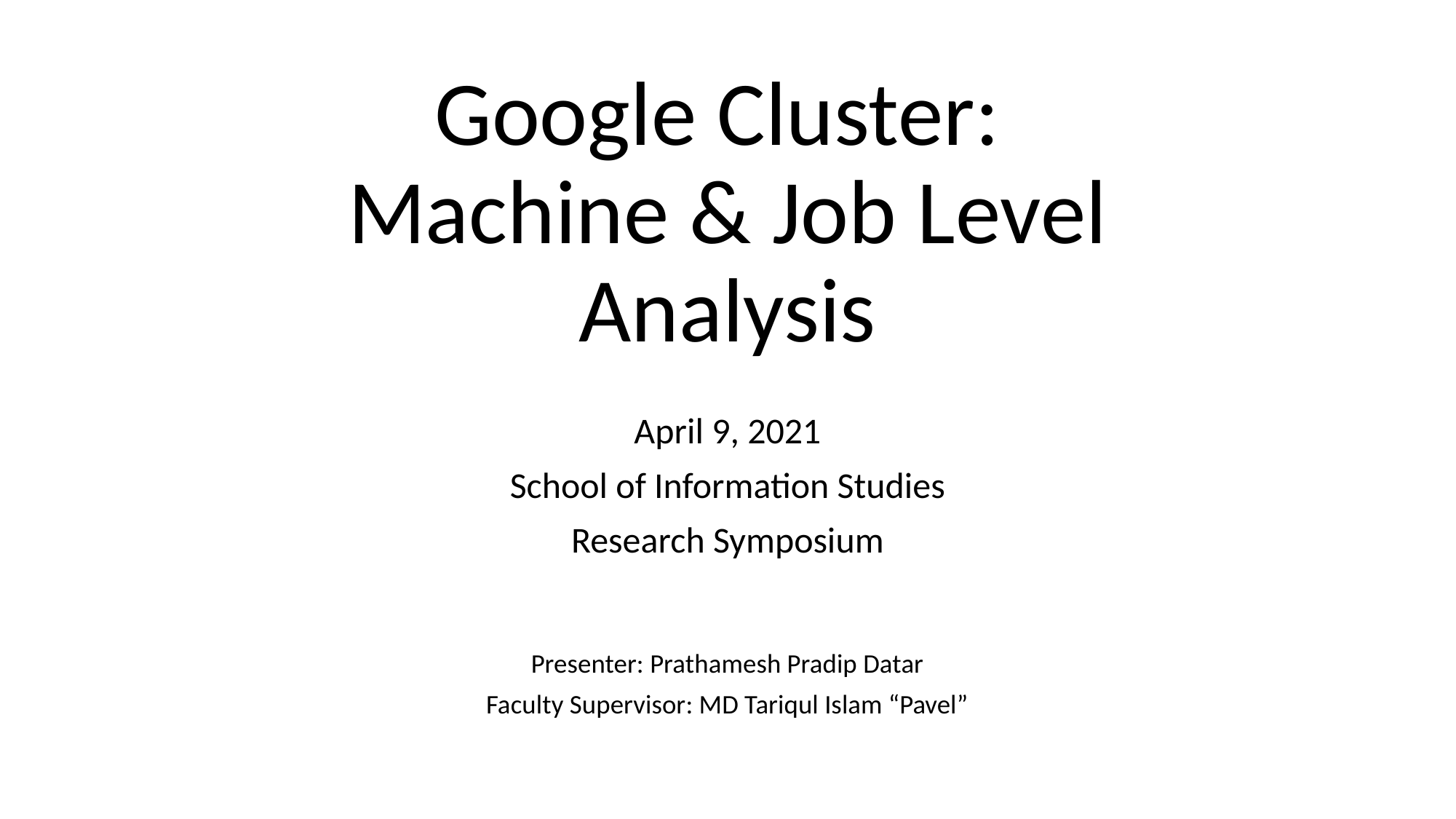

# Google Cluster: Machine & Job Level Analysis
April 9, 2021
School of Information Studies
Research Symposium
Presenter: Prathamesh Pradip Datar
Faculty Supervisor: MD Tariqul Islam “Pavel”